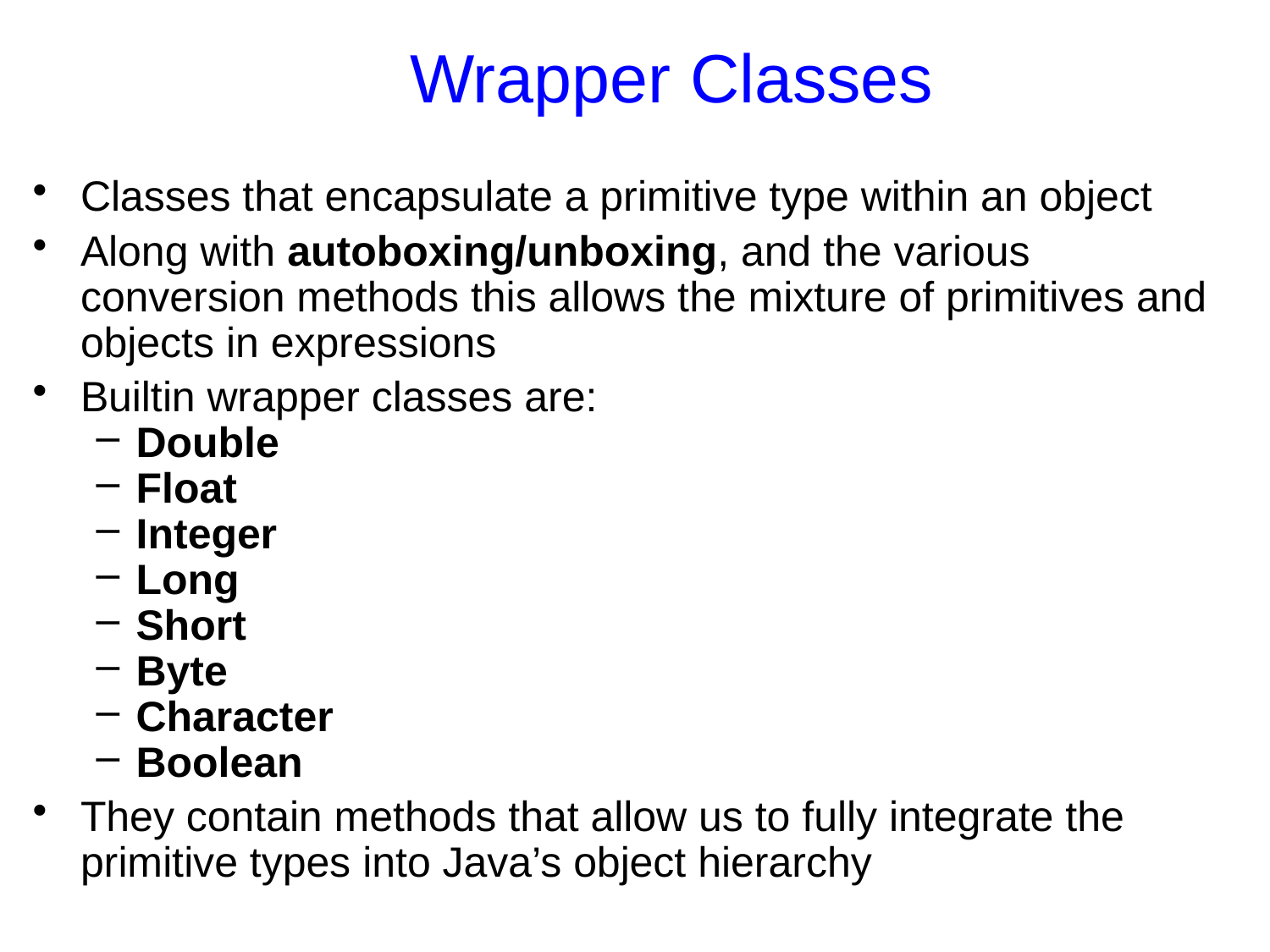

Wrapper Classes
Classes that encapsulate a primitive type within an object
Along with autoboxing/unboxing, and the various conversion methods this allows the mixture of primitives and objects in expressions
Builtin wrapper classes are:
Double
Float
Integer
Long
Short
Byte
Character
Boolean
They contain methods that allow us to fully integrate the primitive types into Java’s object hierarchy